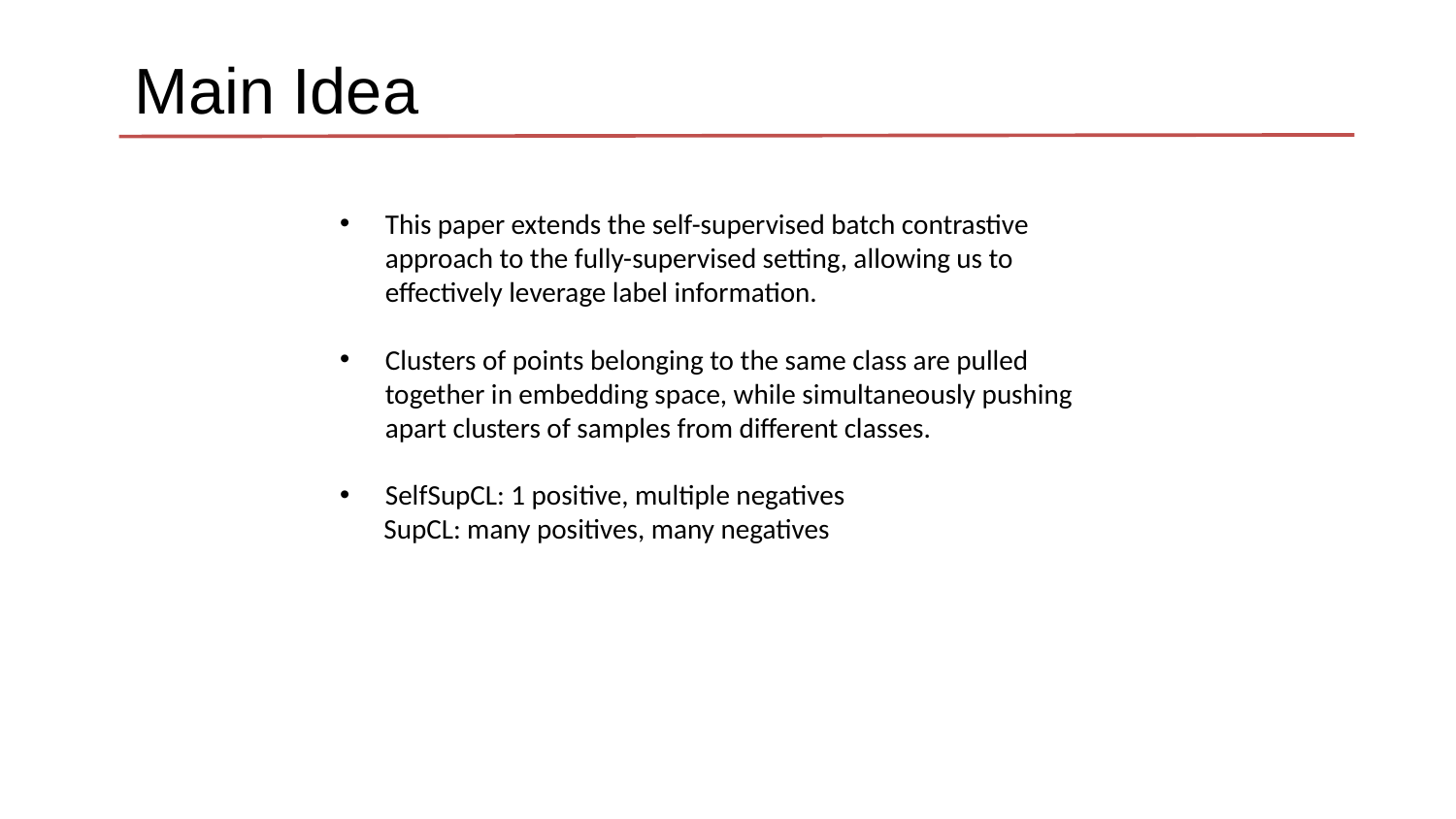

Main Idea
This paper extends the self-supervised batch contrastive approach to the fully-supervised setting, allowing us to effectively leverage label information.

Clusters of points belonging to the same class are pulled together in embedding space, while simultaneously pushing apart clusters of samples from different classes.

SelfSupCL: 1 positive, multiple negatives
       SupCL: many positives, many negatives